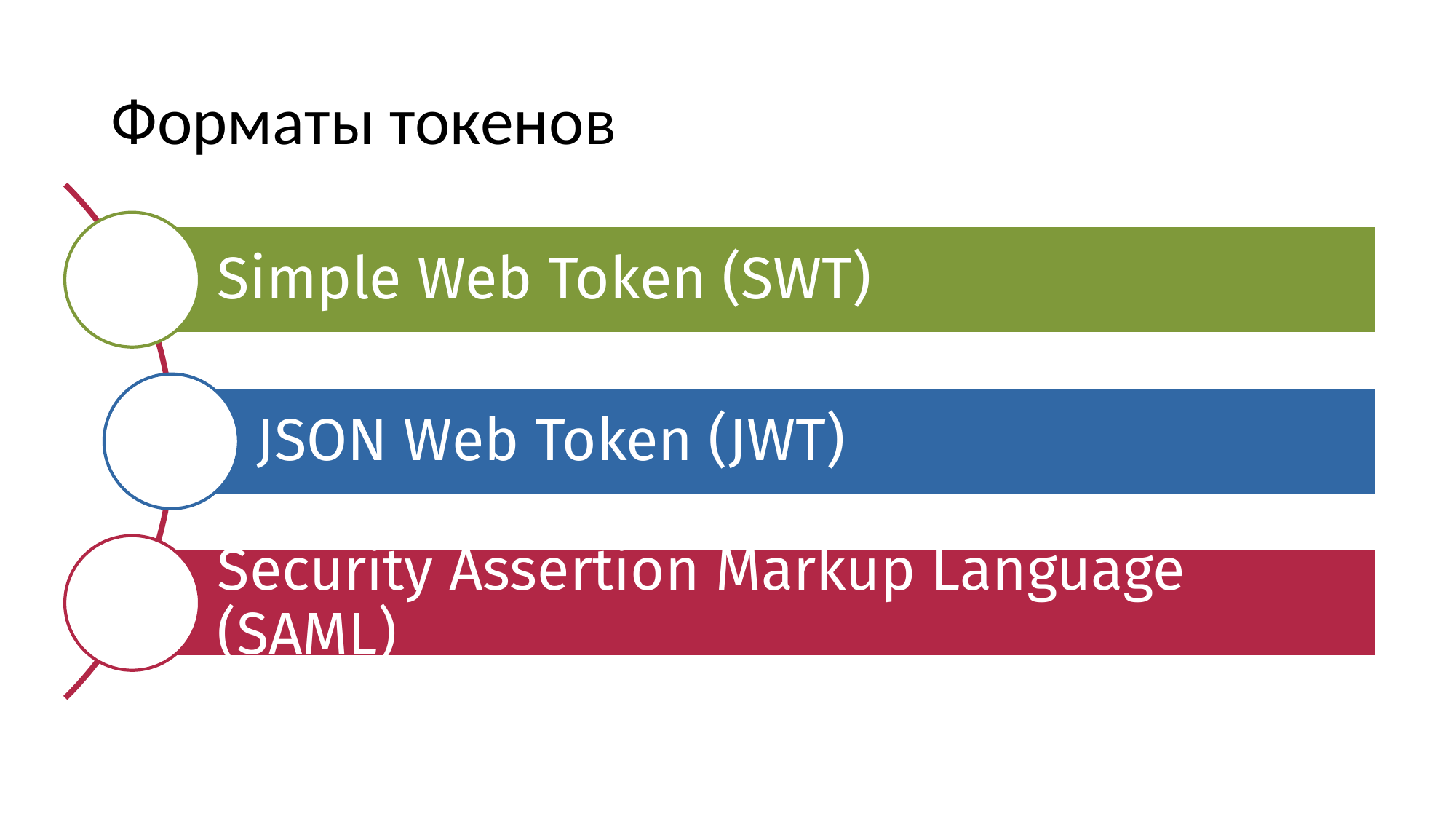

# Форматы токенов
Simple Web Token (SWT)
JSON Web Token (JWT)
Security Assertion Markup Language (SAML)